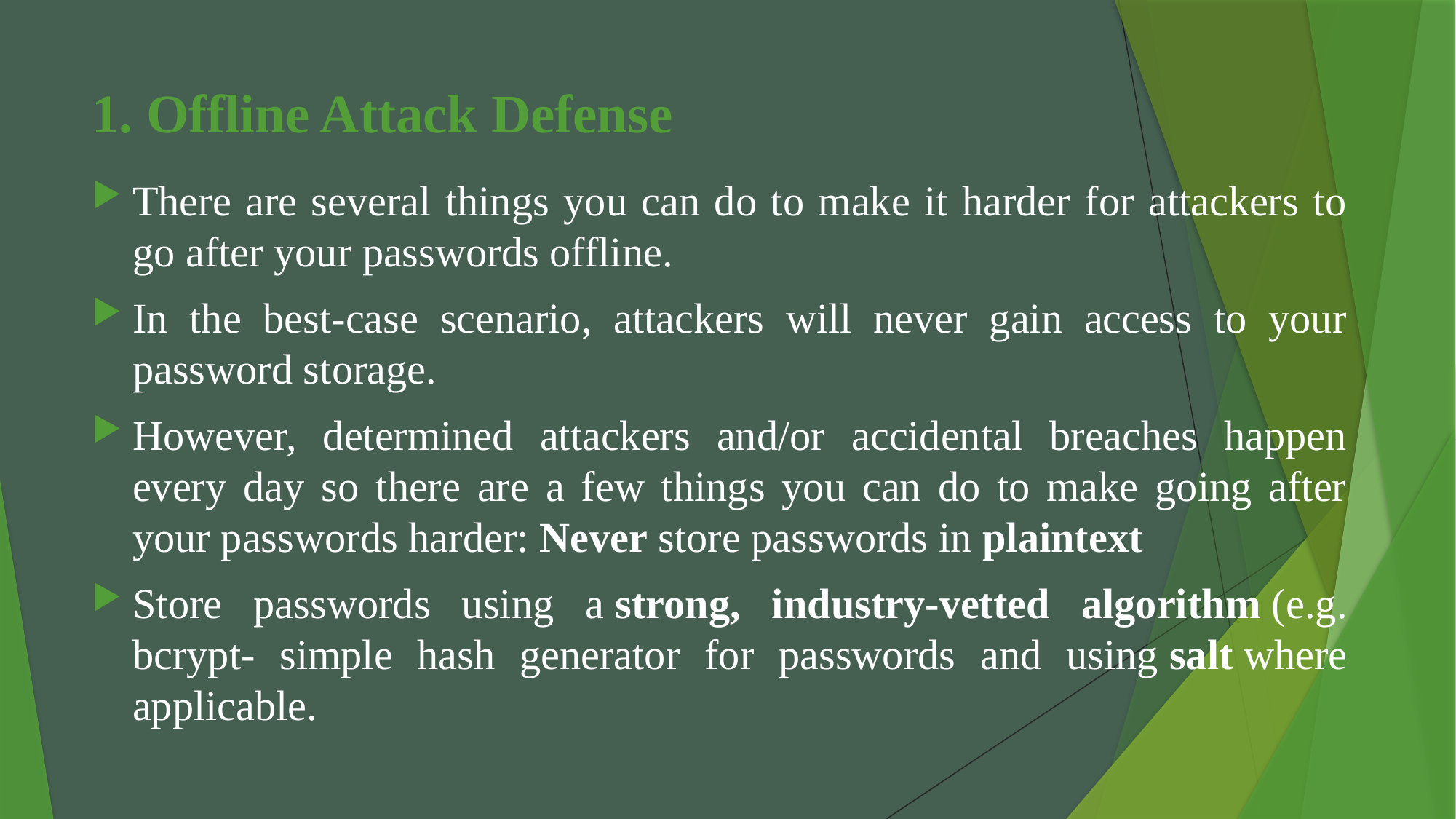

# 1. Offline Attack Defense
There are several things you can do to make it harder for attackers to go after your passwords offline.
In the best-case scenario, attackers will never gain access to your password storage.
However, determined attackers and/or accidental breaches happen every day so there are a few things you can do to make going after your passwords harder: Never store passwords in plaintext
Store passwords using a strong, industry-vetted algorithm (e.g. bcrypt- simple hash generator for passwords and using salt where applicable.